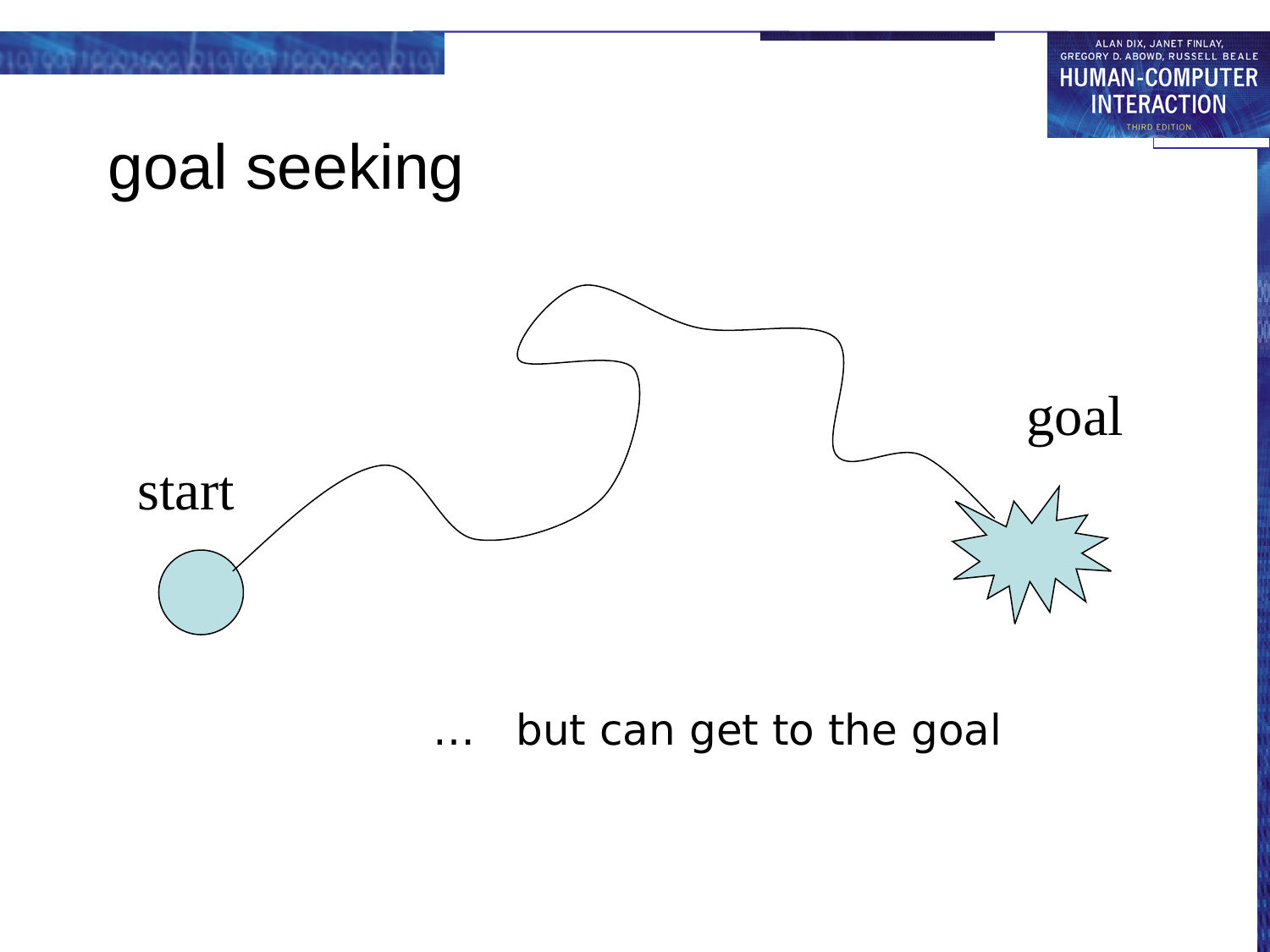

# goal seeking

goal
start

        …   but can get to the goal